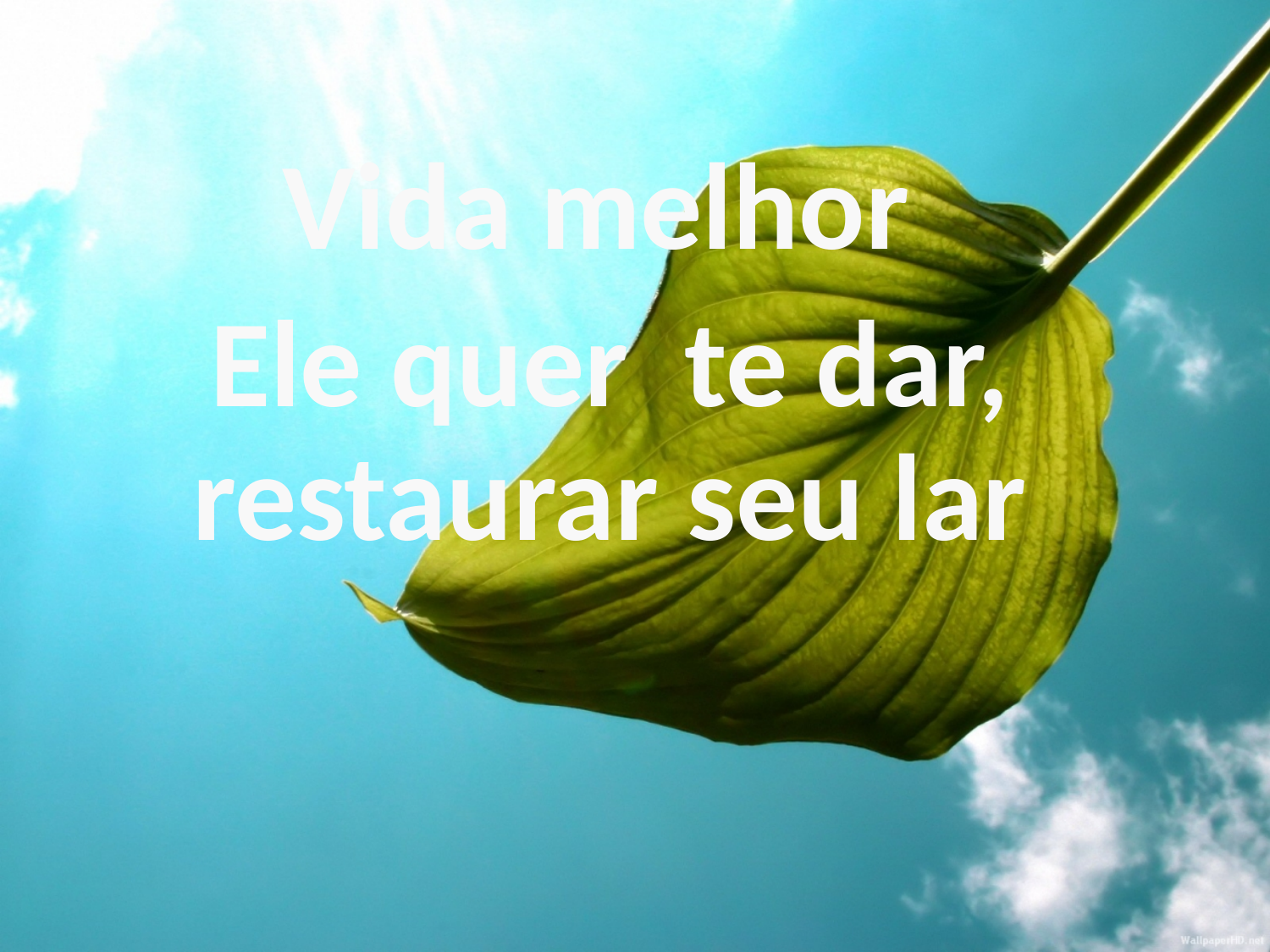

Vida melhor
Ele quer  te dar, restaurar seu lar